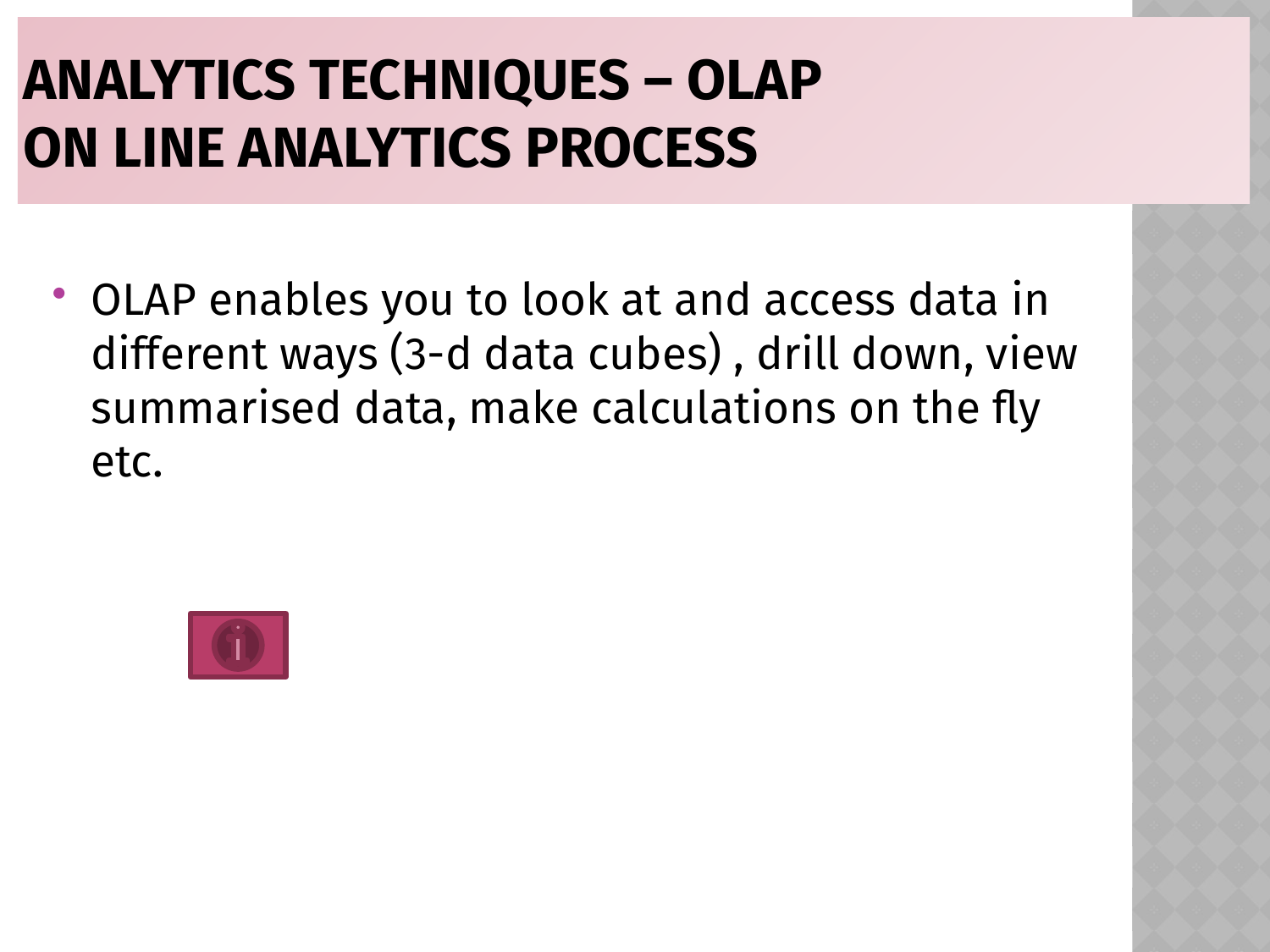

# Analytics techniques – OLAP on line analytics process
OLAP enables you to look at and access data in different ways (3-d data cubes) , drill down, view summarised data, make calculations on the fly etc.